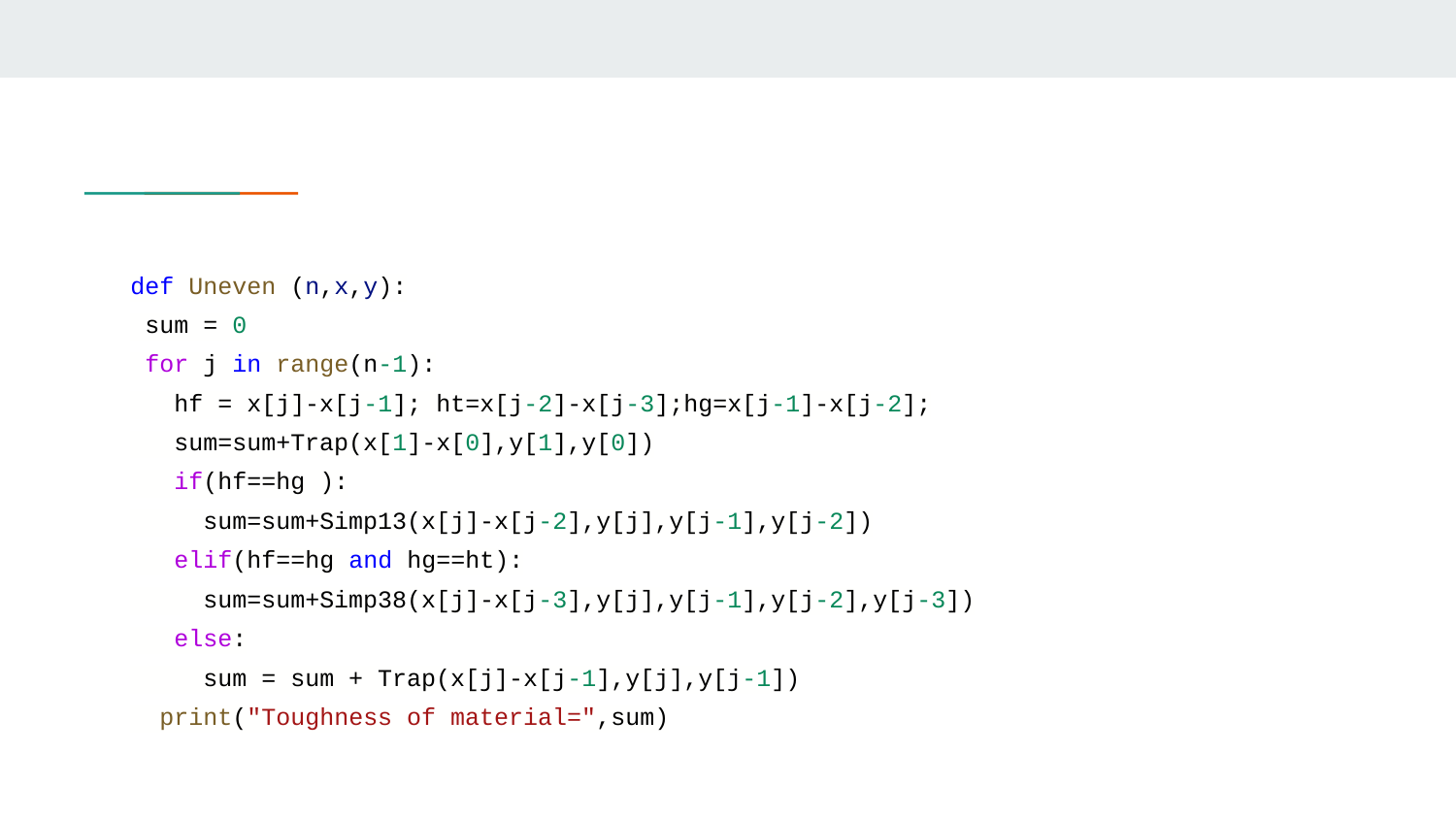

def Uneven (n,x,y):
 sum = 0
 for j in range(n-1):
   hf = x[j]-x[j-1]; ht=x[j-2]-x[j-3];hg=x[j-1]-x[j-2];
   sum=sum+Trap(x[1]-x[0],y[1],y[0])
   if(hf==hg ):
     sum=sum+Simp13(x[j]-x[j-2],y[j],y[j-1],y[j-2])
   elif(hf==hg and hg==ht):
     sum=sum+Simp38(x[j]-x[j-3],y[j],y[j-1],y[j-2],y[j-3])
   else:
     sum = sum + Trap(x[j]-x[j-1],y[j],y[j-1])
  print("Toughness of material=",sum)